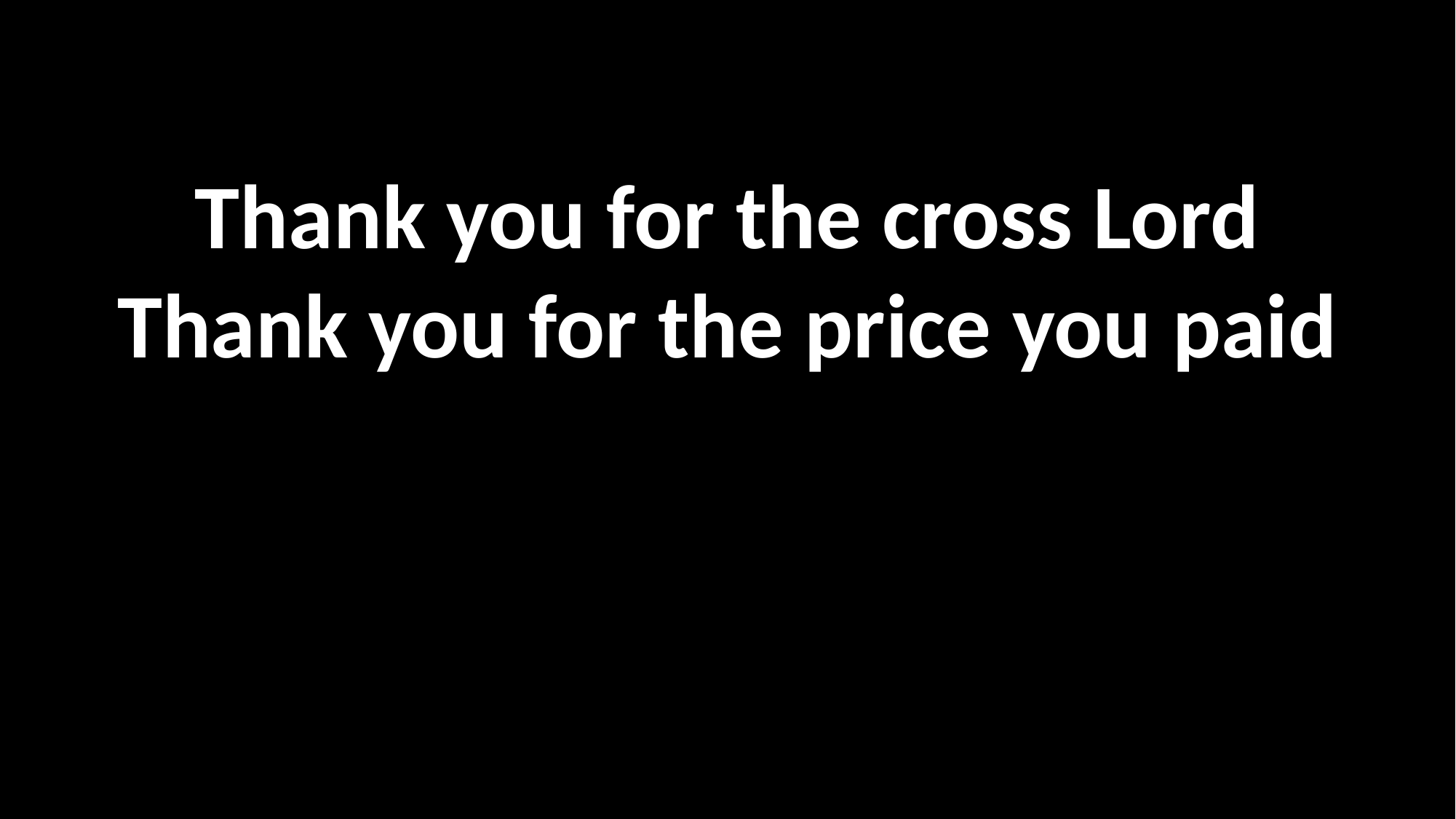

Thank you for the cross Lord
Thank you for the price you paid